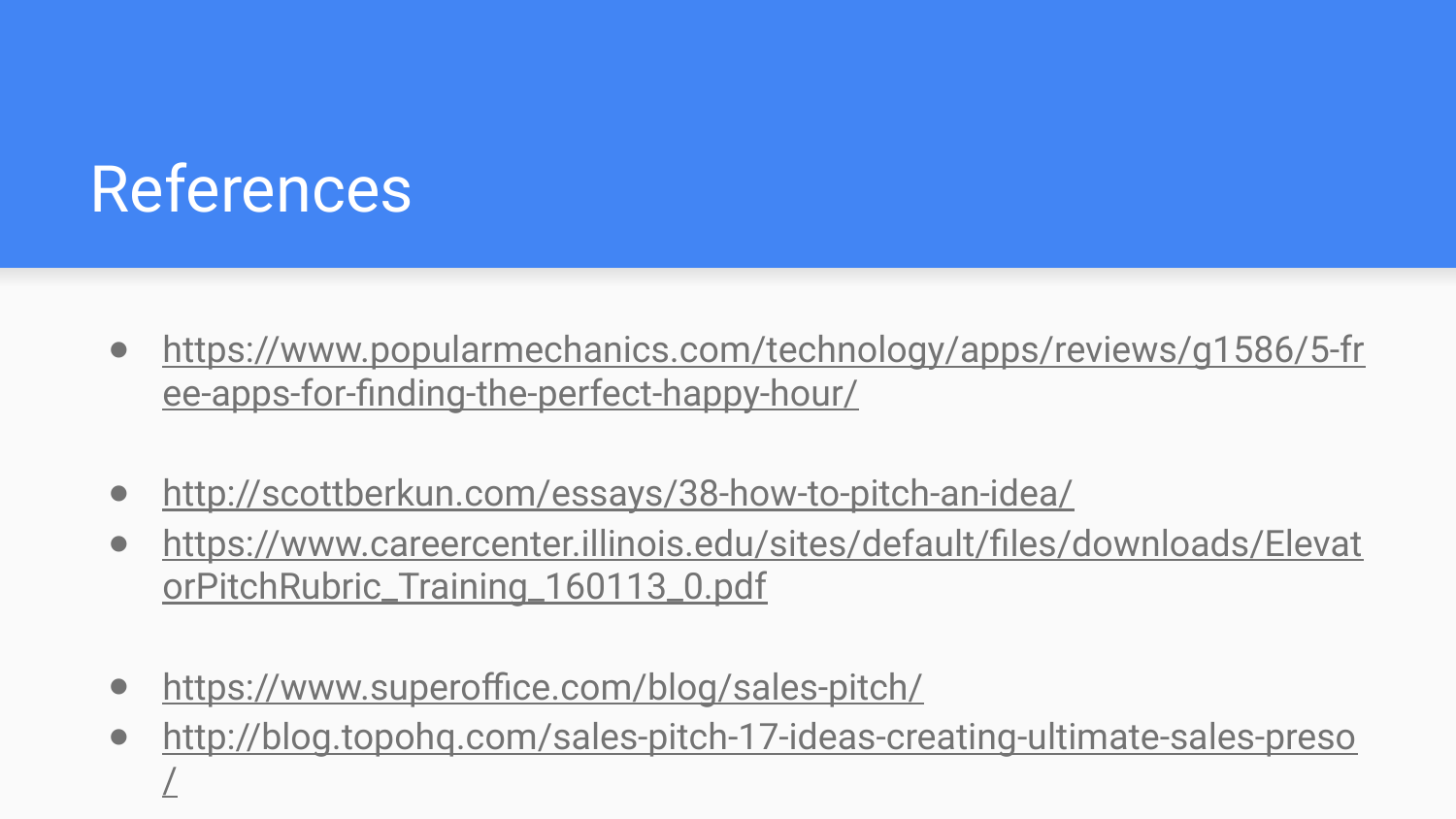

# References
https://www.popularmechanics.com/technology/apps/reviews/g1586/5-free-apps-for-finding-the-perfect-happy-hour/
http://scottberkun.com/essays/38-how-to-pitch-an-idea/
https://www.careercenter.illinois.edu/sites/default/files/downloads/ElevatorPitchRubric_Training_160113_0.pdf
https://www.superoffice.com/blog/sales-pitch/
http://blog.topohq.com/sales-pitch-17-ideas-creating-ultimate-sales-preso/
https://www.youtube.com/watch?v=xr1PKaoflLo